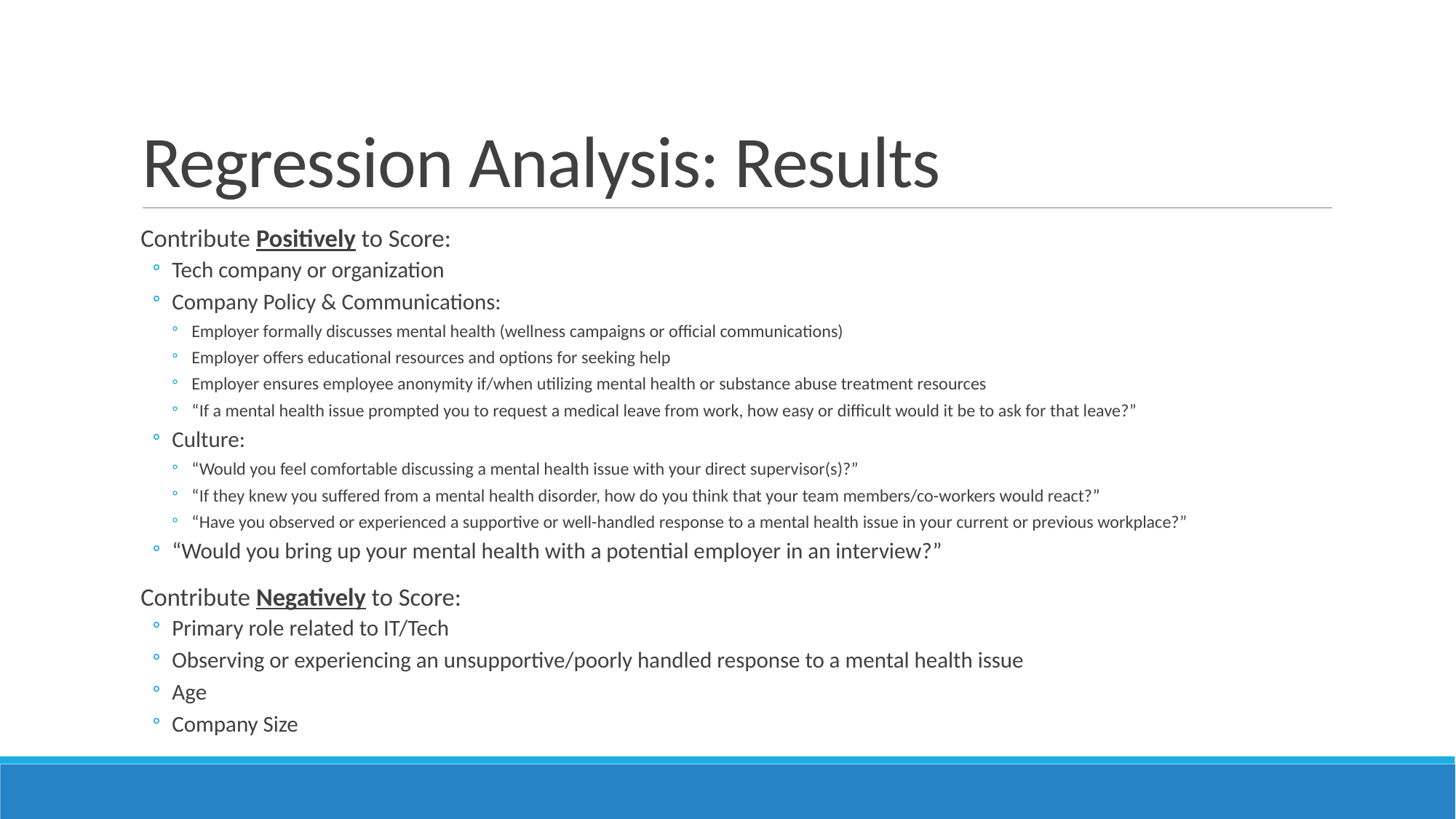

# Regression Analysis: Results
Contribute Positively to Score:
Tech company or organization
Company Policy & Communications:
Employer formally discusses mental health (wellness campaigns or official communications)
Employer offers educational resources and options for seeking help
Employer ensures employee anonymity if/when utilizing mental health or substance abuse treatment resources
“If a mental health issue prompted you to request a medical leave from work, how easy or difficult would it be to ask for that leave?”
Culture:
“Would you feel comfortable discussing a mental health issue with your direct supervisor(s)?”
“If they knew you suffered from a mental health disorder, how do you think that your team members/co-workers would react?”
“Have you observed or experienced a supportive or well-handled response to a mental health issue in your current or previous workplace?”
“Would you bring up your mental health with a potential employer in an interview?”
Contribute Negatively to Score:
Primary role related to IT/Tech
Observing or experiencing an unsupportive/poorly handled response to a mental health issue
Age
Company Size